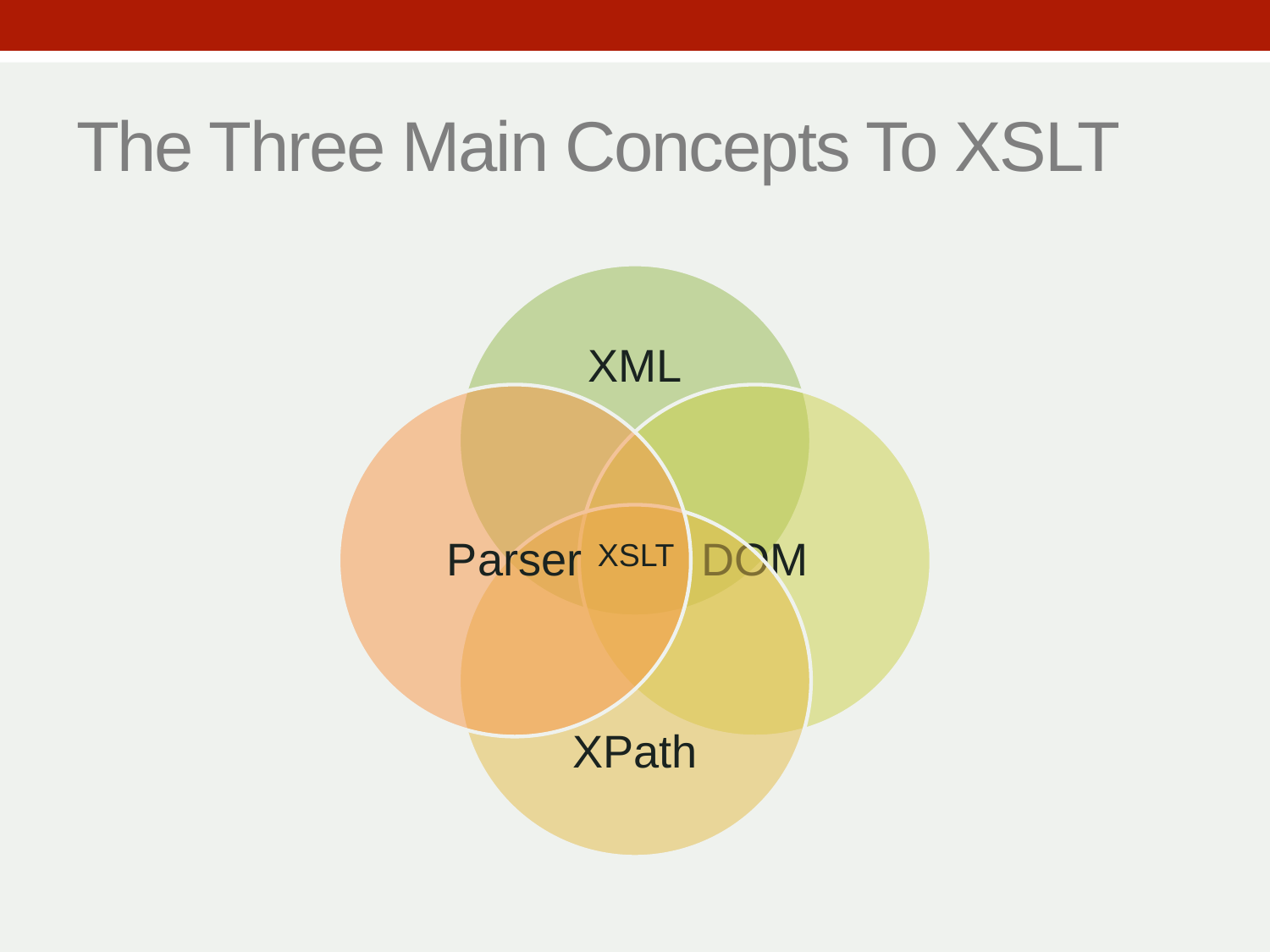

# The Three Main Concepts To XSLT
XML
DOM
XPath
Parser
XSLT